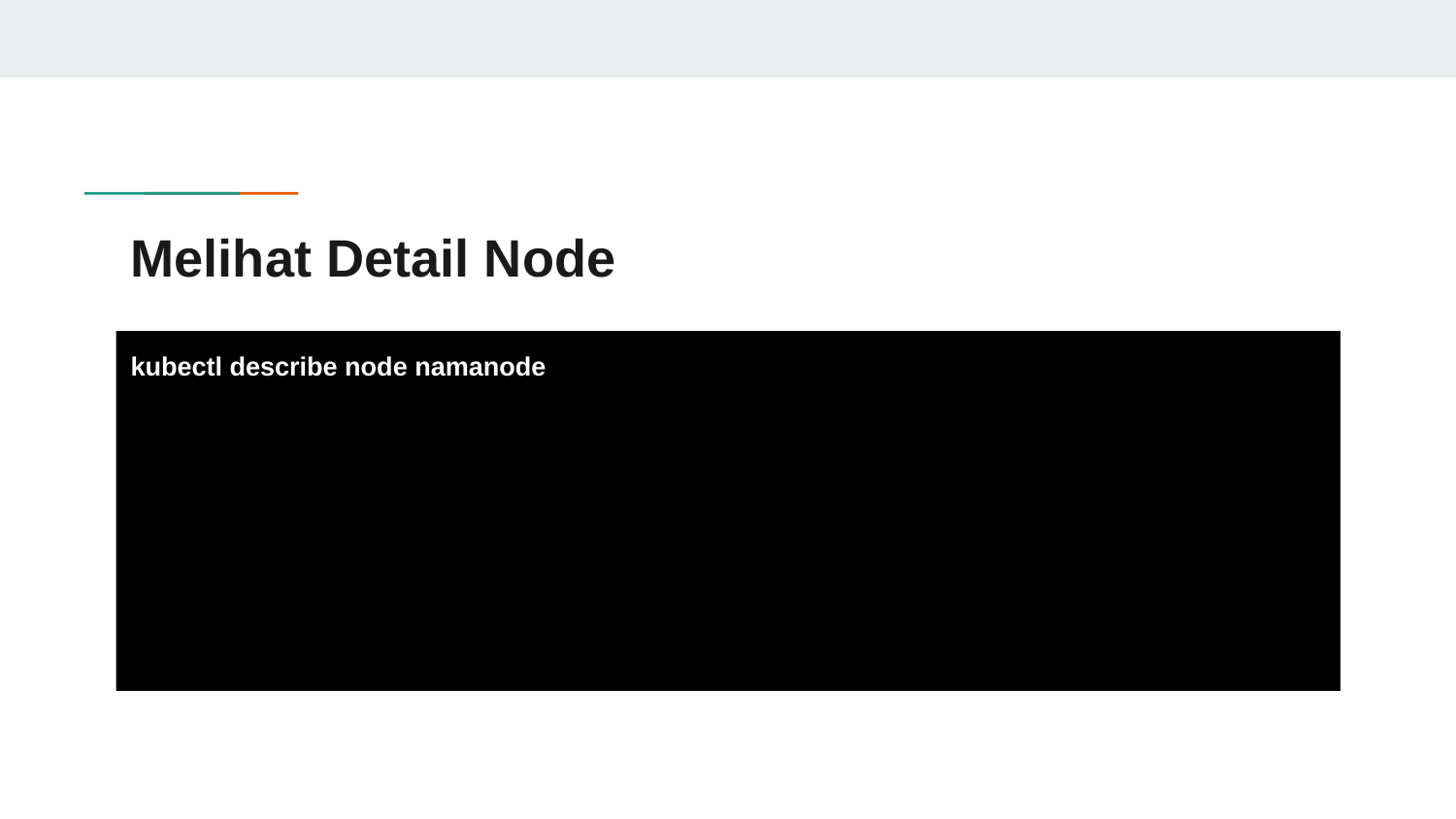

# Melihat Detail Node
kubectl describe node namanode